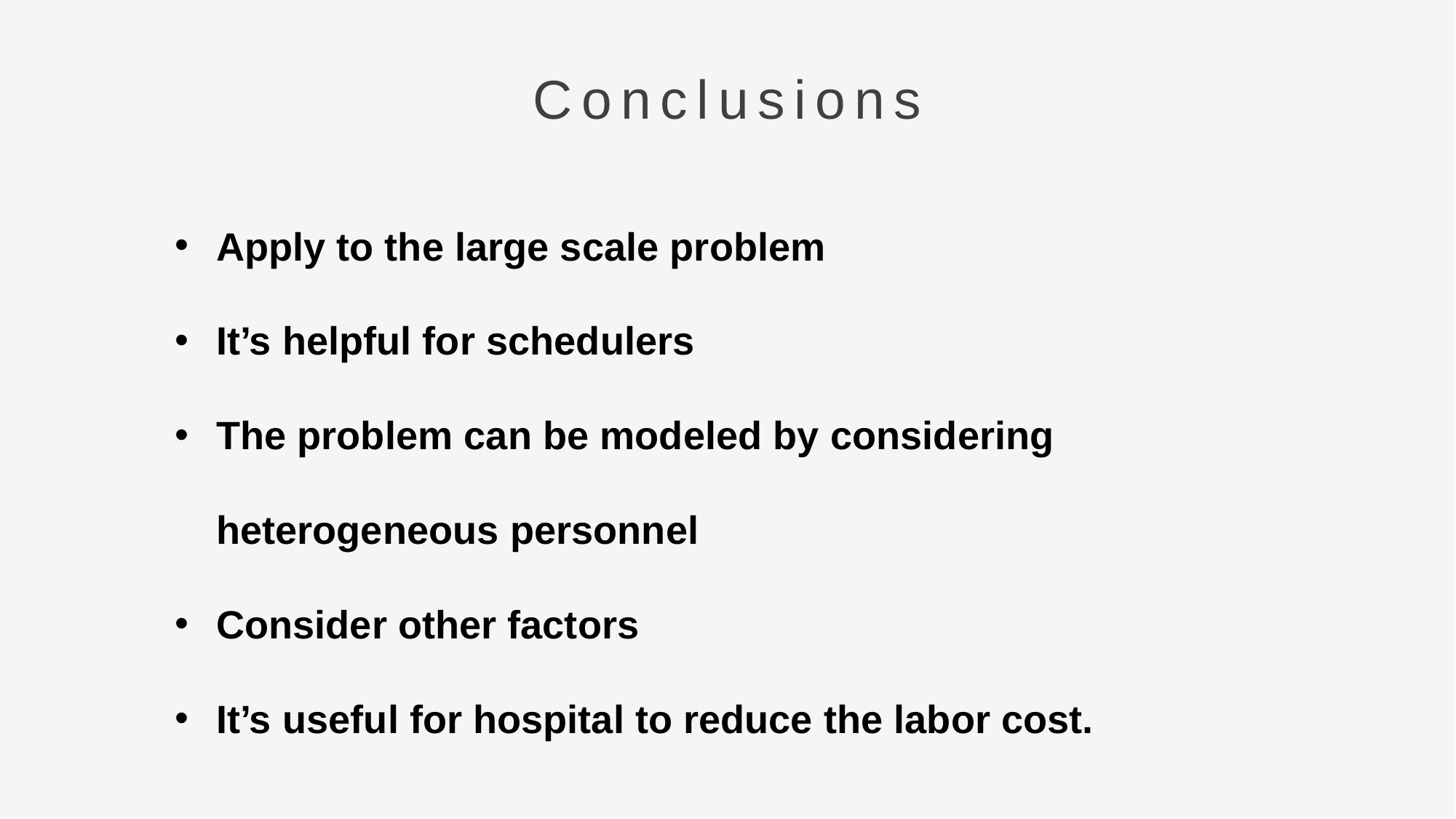

Conclusions
Apply to the large scale problem
It’s helpful for schedulers
The problem can be modeled by considering heterogeneous personnel
Consider other factors
It’s useful for hospital to reduce the labor cost.